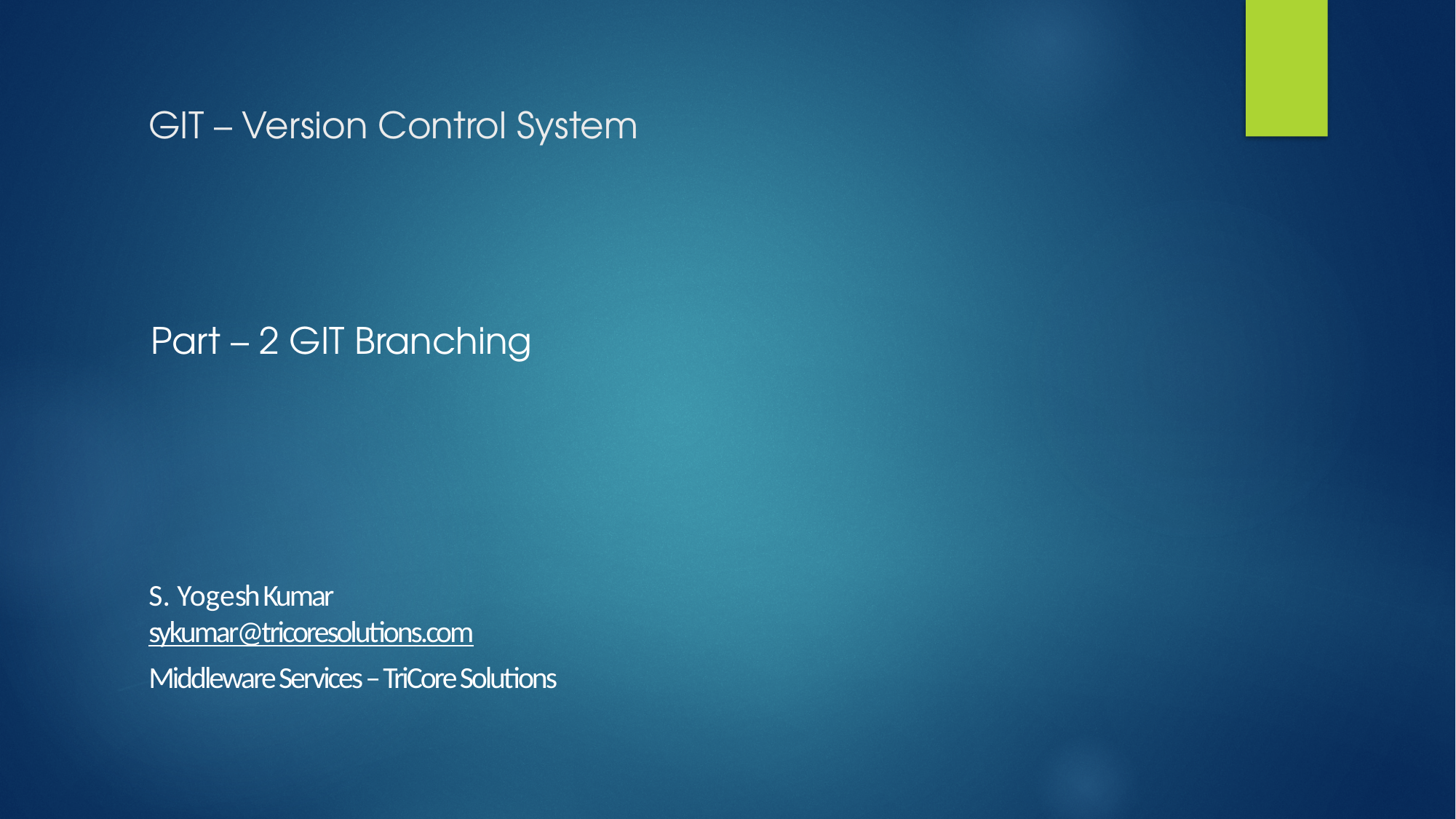

# GIT – Version Control System
Part – 2 GIT Branching
S. Yogesh Kumar
sykumar@tricoresolutions.com
Middleware Services – TriCore Solutions